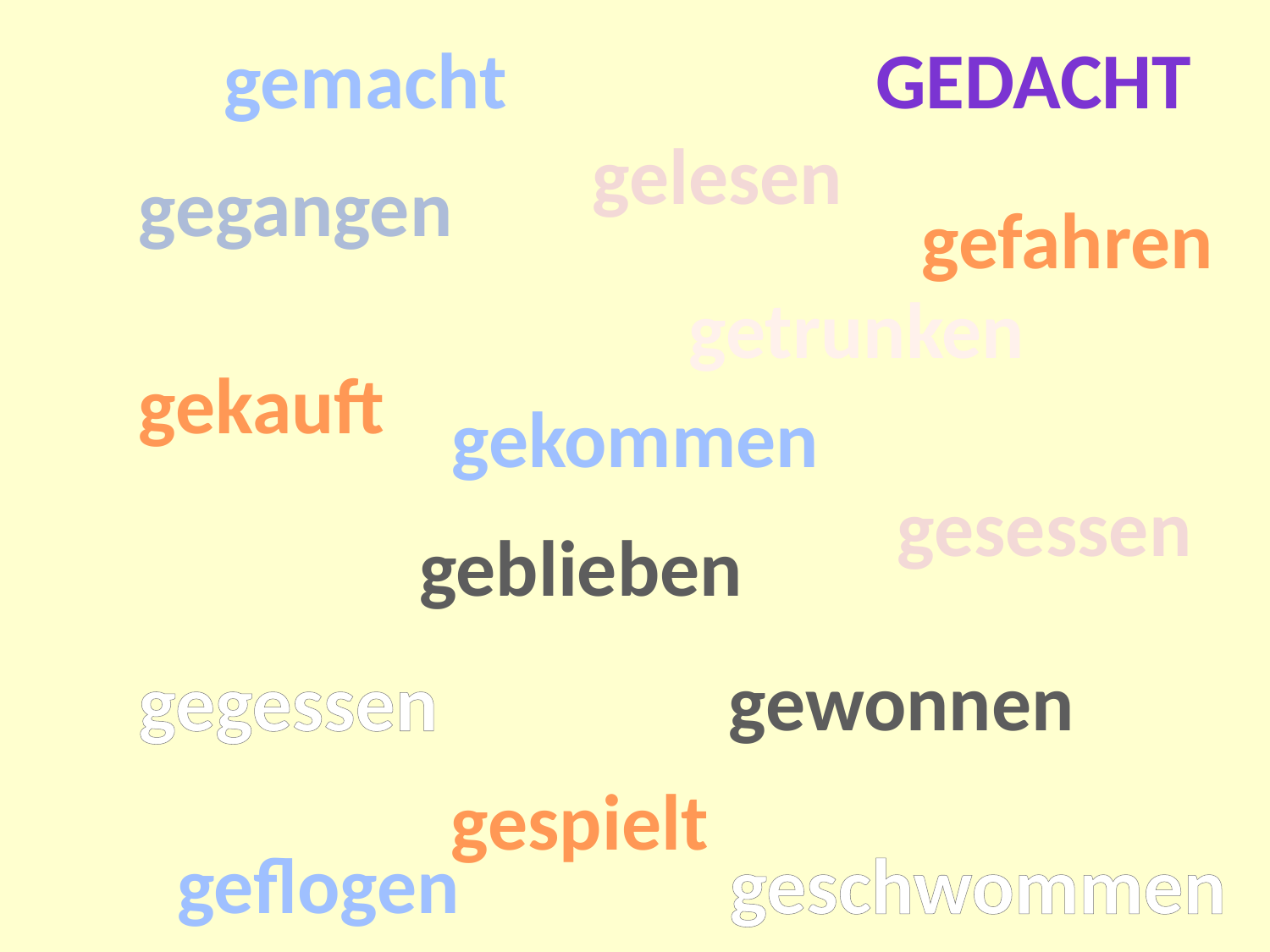

gemacht
gedacht
gelesen
gegangen
gefahren
getrunken
gekauft
gekommen
gesessen
geblieben
gegessen
gewonnen
gespielt
geflogen
geschwommen